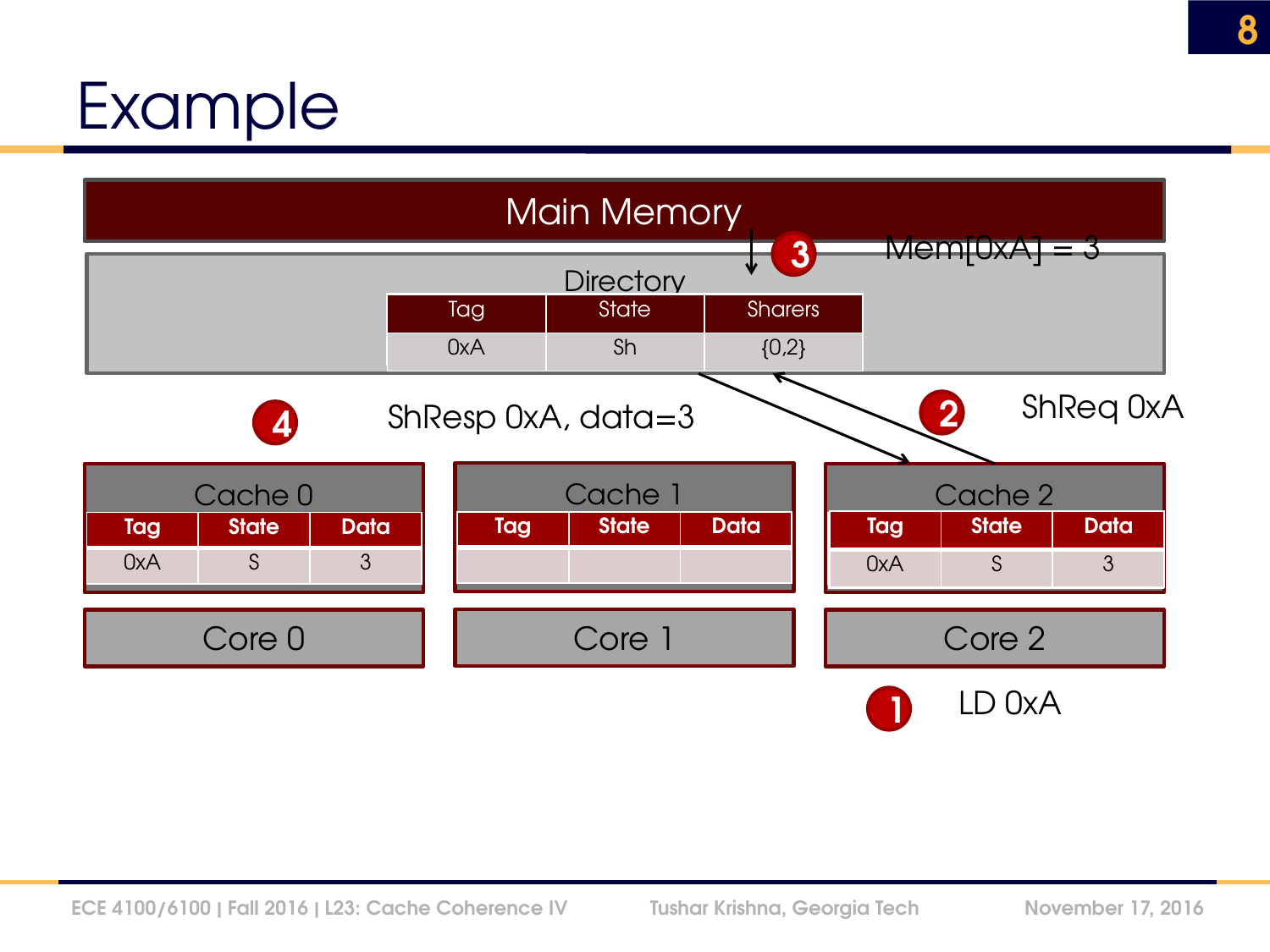

8
# Example
Main Memory
Mem[0xA] = 3
3
Directory

| Tag | State | Sharers |
| --- | --- | --- |
| 0xA | Sh | {0} |
| Tag | State | Sharers |
| --- | --- | --- |
| 0xA | Sh | {0,2} |
ShReq 0xA
2
ShResp 0xA, data=3
4
Cache 1

Cache 0

Cache 2

| Tag | State | Data |
| --- | --- | --- |
| 0xA | S | 3 |
| Tag | State | Data |
| --- | --- | --- |
|  |  |  |
| Tag | State | Data |
| --- | --- | --- |
| 0xA | S | 3 |
| Tag | State | Data |
| --- | --- | --- |
|  |  |  |
| Tag | State | Data |
| --- | --- | --- |
| 0xA | I->S |  |
Core 1
Core 0
Core 2
LD 0xA
1
ECE 4100/6100 | Fall 2016 | L23: Cache Coherence IV               Tushar Krishna, Georgia Tech
November 17, 2016